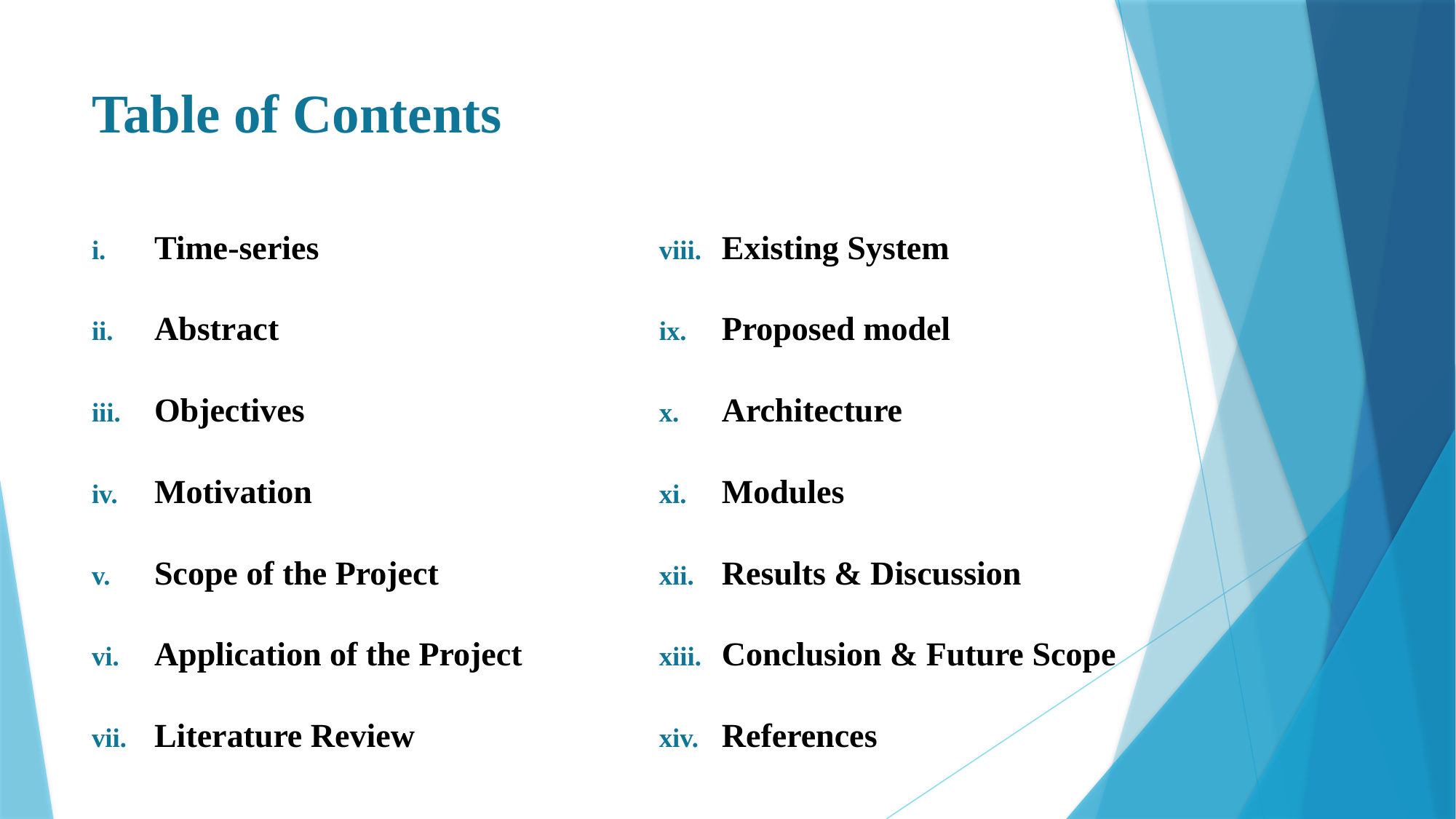

# Table of Contents
Time-series
Abstract
Objectives
Motivation
Scope of the Project
Application of the Project
Literature Review
Existing System
Proposed model
Architecture
Modules
Results & Discussion
Conclusion & Future Scope
References